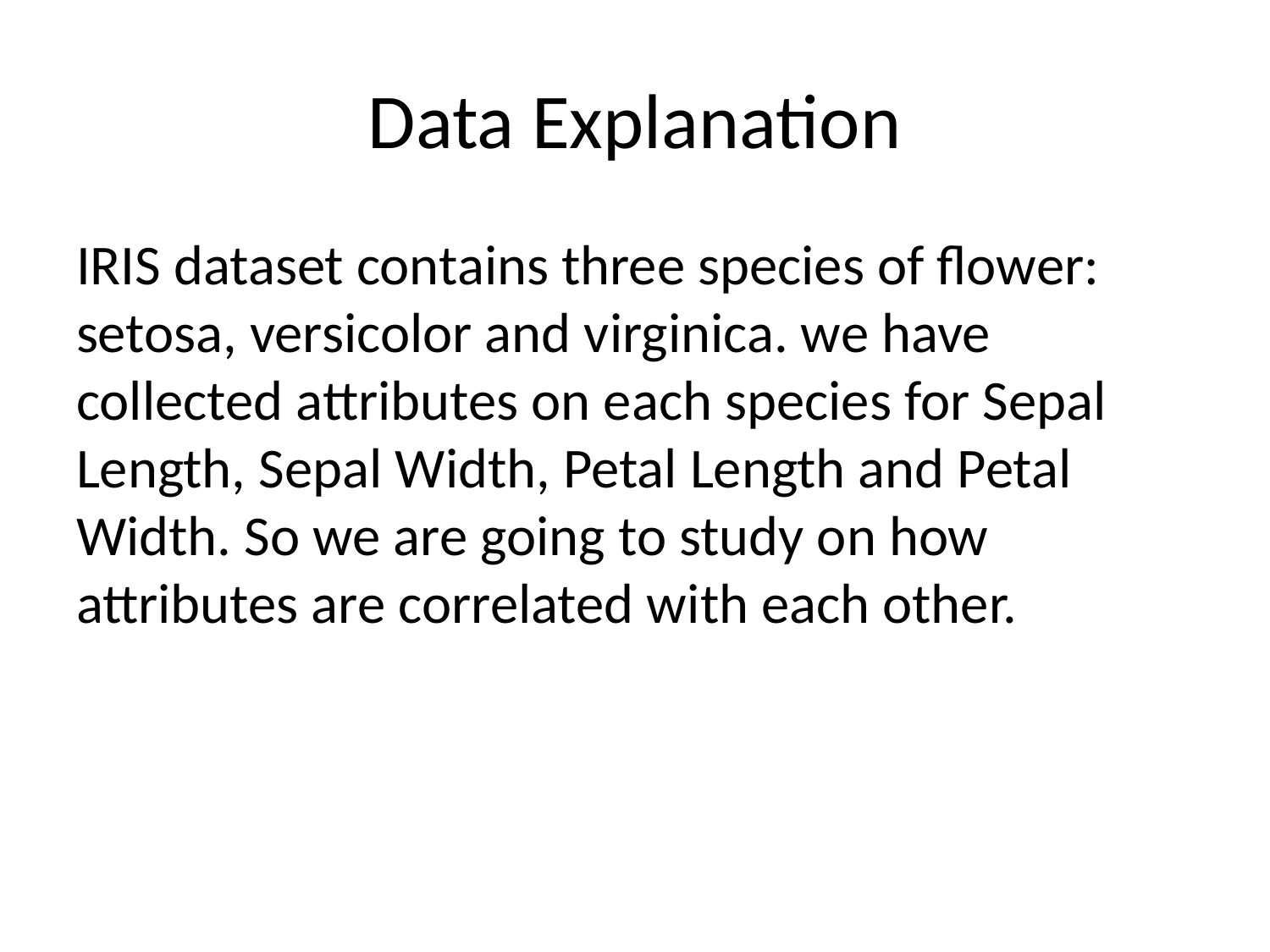

# Data Explanation
IRIS dataset contains three species of flower: setosa, versicolor and virginica. we have collected attributes on each species for Sepal Length, Sepal Width, Petal Length and Petal Width. So we are going to study on how attributes are correlated with each other.